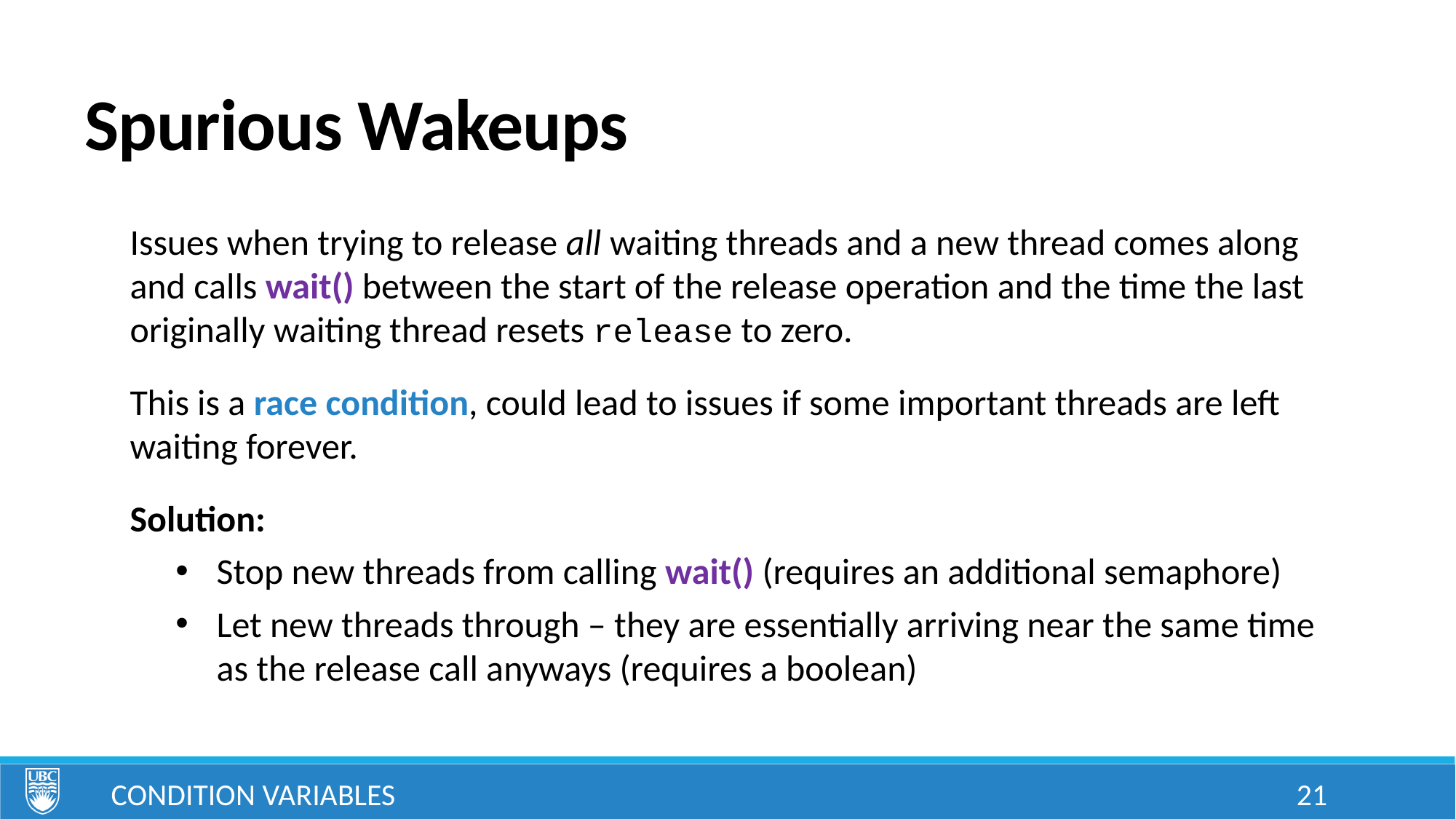

# Spurious Wakeups
Issues when trying to release all waiting threads and a new thread comes along and calls wait() between the start of the release operation and the time the last originally waiting thread resets release to zero.

This is a race condition, could lead to issues if some important threads are left waiting forever.

Solution:
Stop new threads from calling wait() (requires an additional semaphore)
Let new threads through – they are essentially arriving near the same time as the release call anyways (requires a boolean)
Condition Variables
21